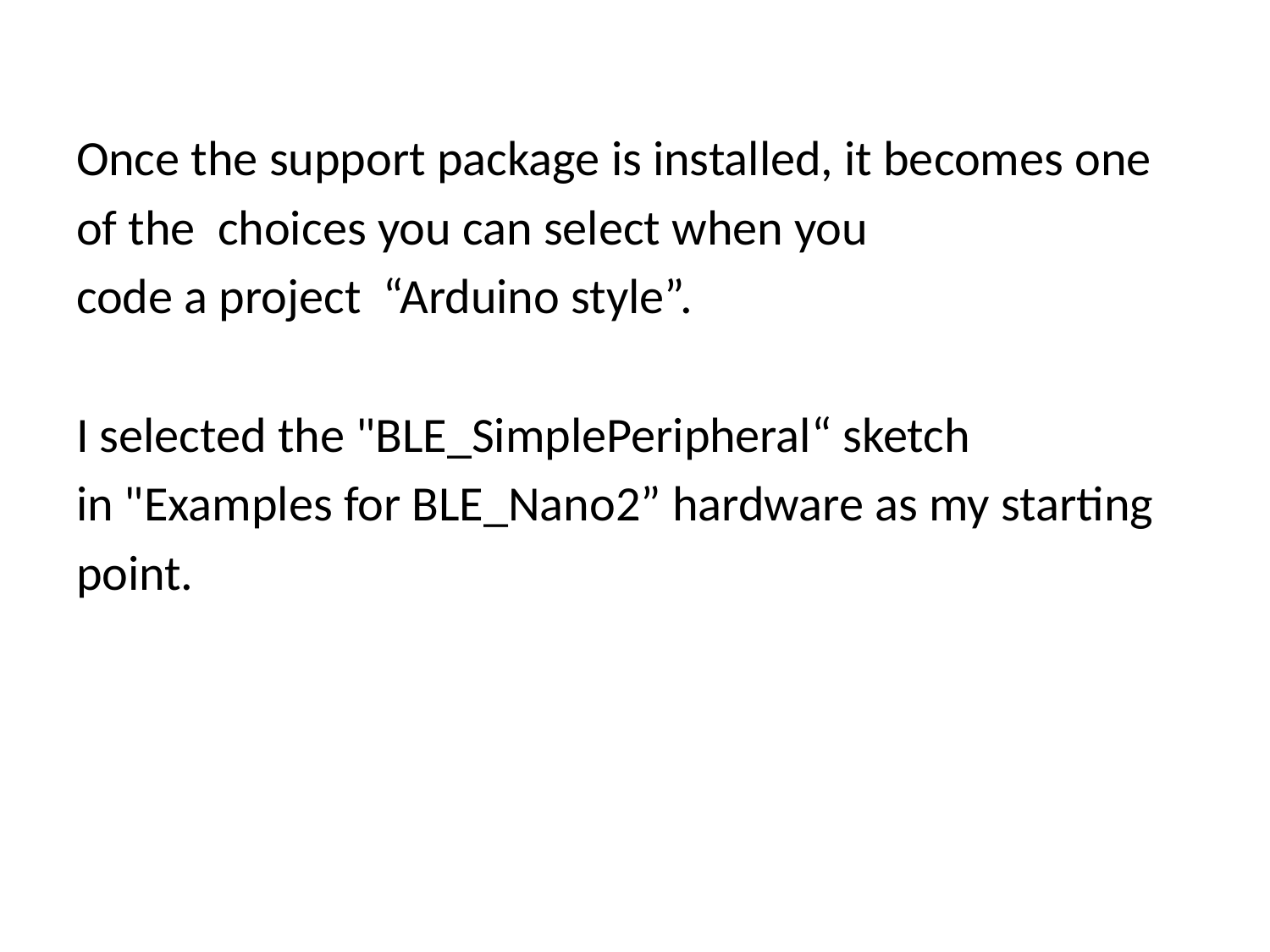

Once the support package is installed, it becomes one
of the  choices you can select when you
code a project  “Arduino style”.

I selected the "BLE_SimplePeripheral“ sketch
in "Examples for BLE_Nano2” hardware as my starting
point.